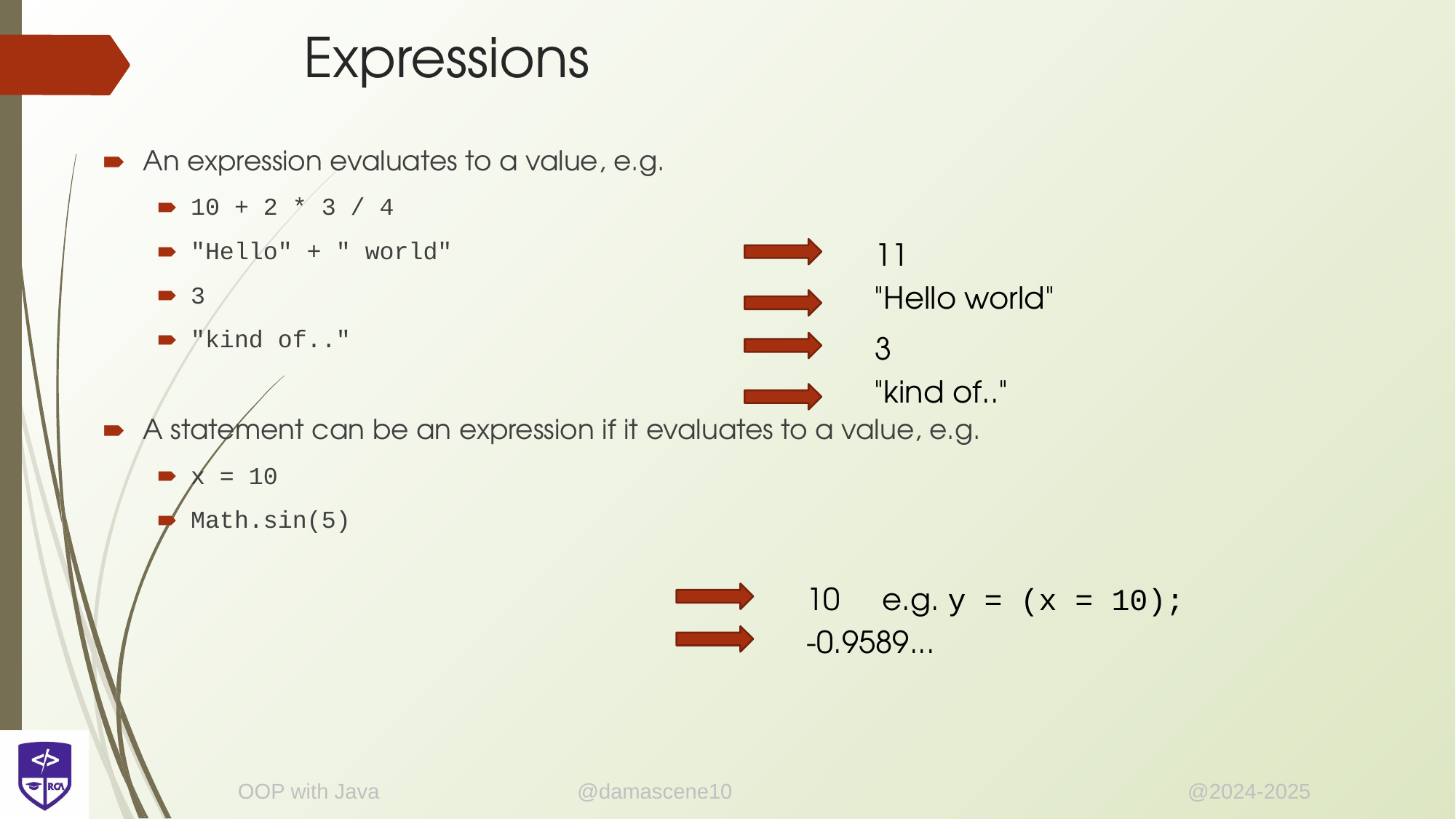

# Expressions
An expression evaluates to a value, e.g.
10 + 2 * 3 / 4
"Hello" + " world"
3
"kind of.."

A statement can be an expression if it evaluates to a value, e.g.
x = 10
Math.sin(5)

11

"Hello world"

3

"kind of.."

10     e.g. y = (x = 10);

-0.9589...